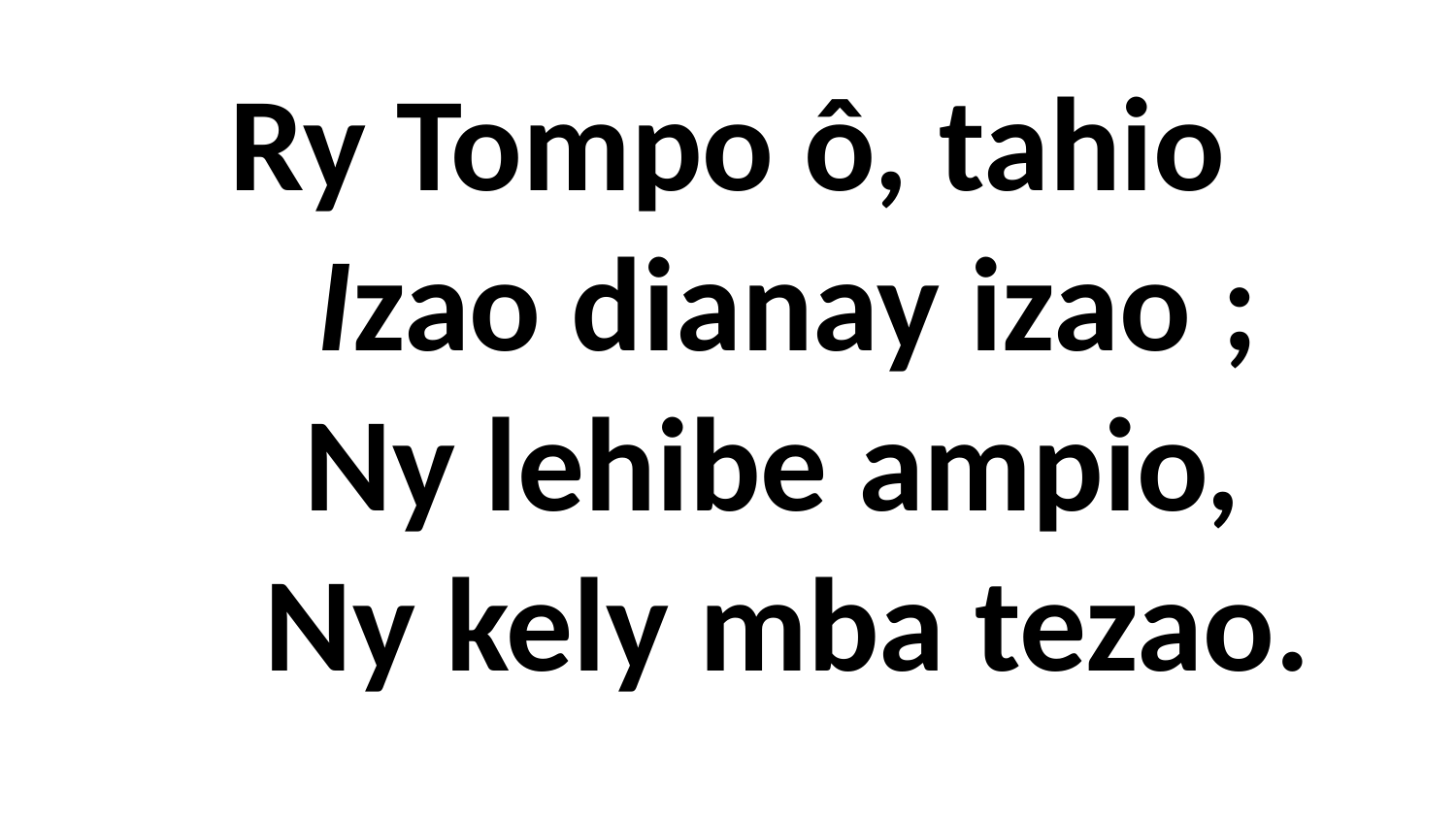

# Ry Tompo ô, tahio Izao dianay izao ; Ny lehibe ampio, Ny kely mba tezao.